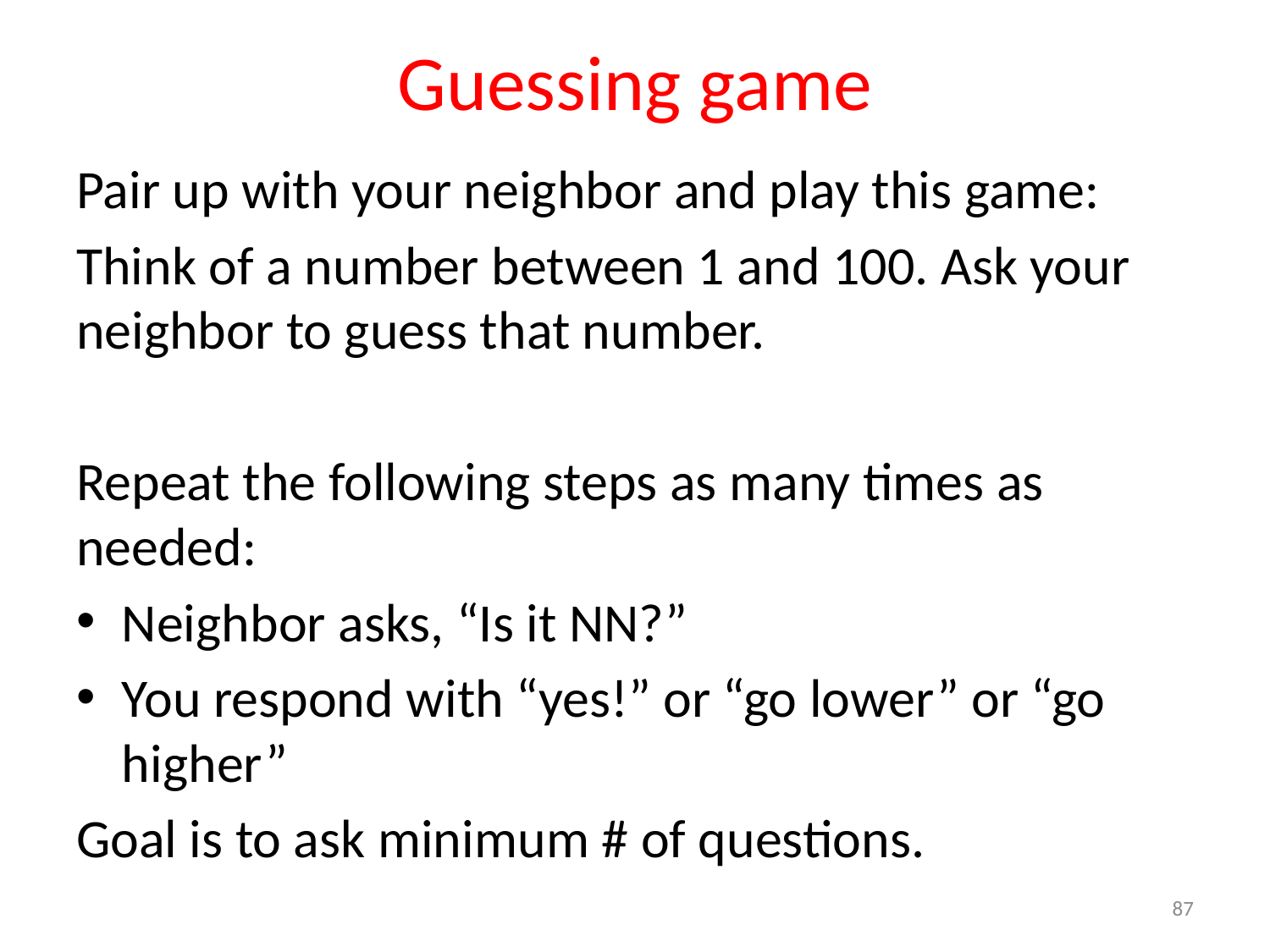

# Guessing game
Pair up with your neighbor and play this game:
Think of a number between 1 and 100. Ask your neighbor to guess that number.

Repeat the following steps as many times as needed:
Neighbor asks, “Is it NN?”
You respond with “yes!” or “go lower” or “go higher”
Goal is to ask minimum # of questions.

87